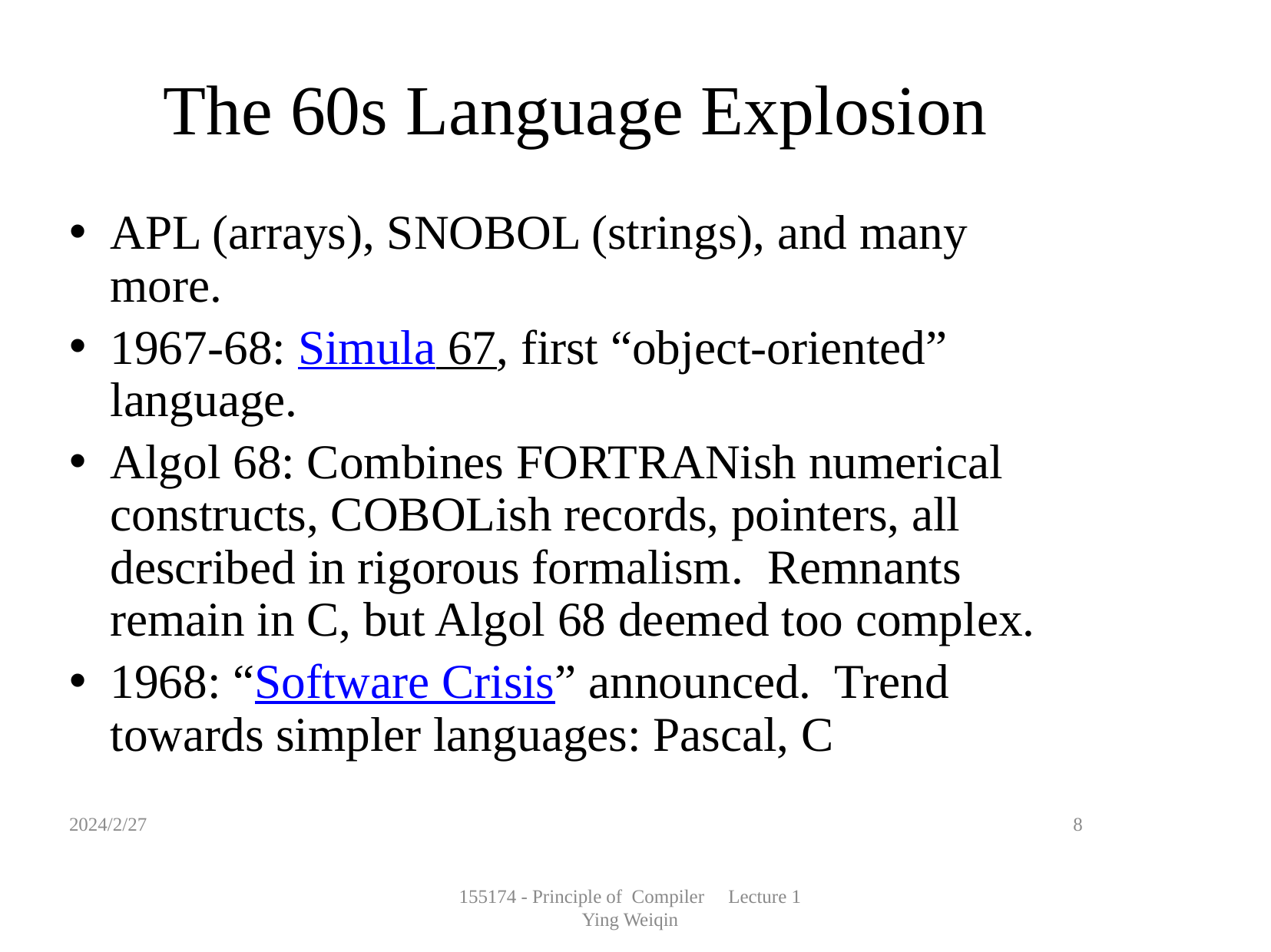

# The 60s Language Explosion
APL (arrays), SNOBOL (strings), and many more.
1967-68: Simula 67, first “object-oriented” language.
Algol 68: Combines FORTRANish numerical constructs, COBOLish records, pointers, all described in rigorous formalism.  Remnants remain in C, but Algol 68 deemed too complex.
1968: “Software Crisis” announced.  Trend towards simpler languages: Pascal, C
2024/2/27
8
155174 - Principle of  Compiler     Lecture 1
Ying Weiqin